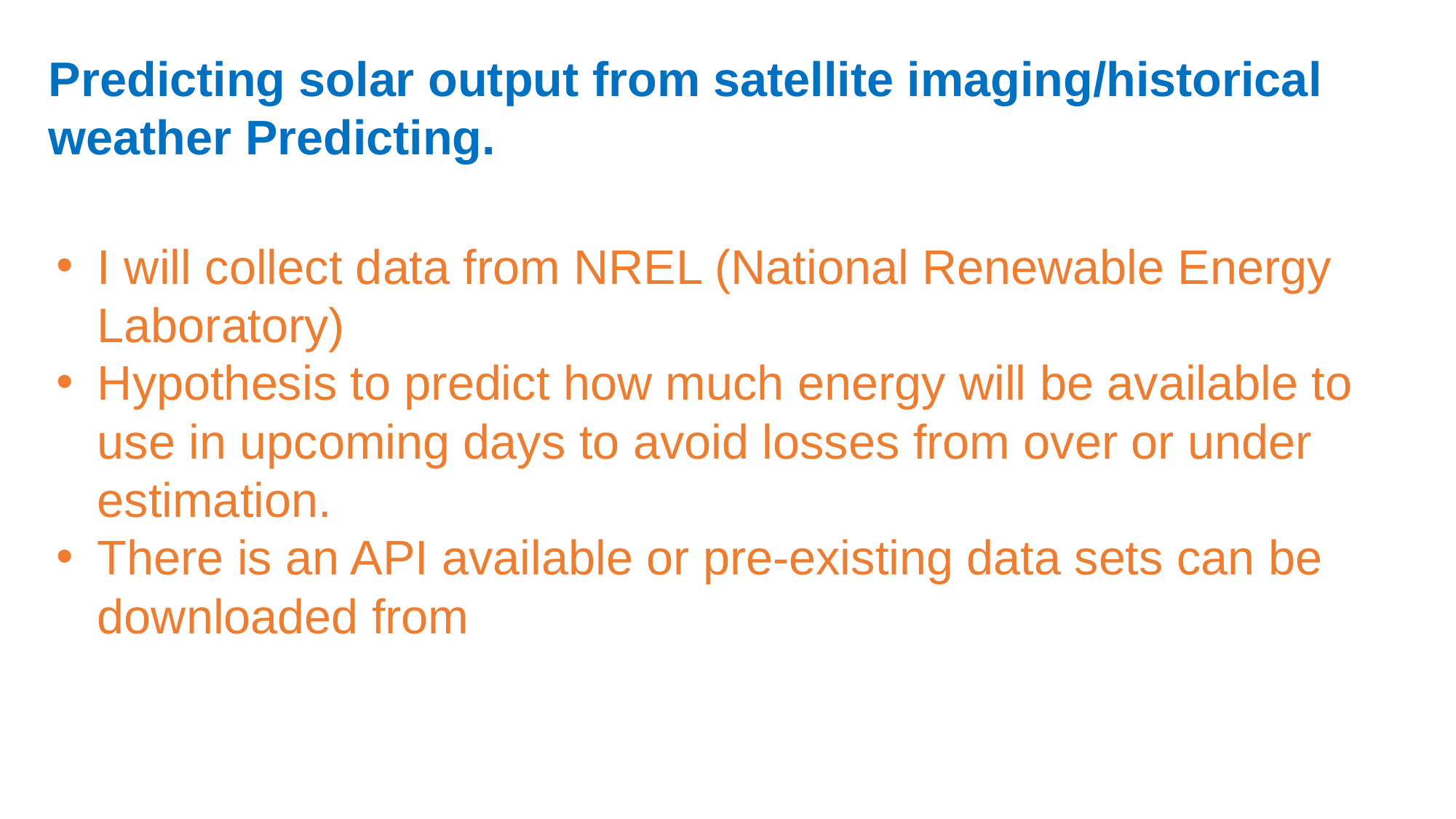

Predicting solar output from satellite imaging/historical weather Predicting.
I will collect data from NREL (National Renewable Energy Laboratory)
Hypothesis to predict how much energy will be available to use in upcoming days to avoid losses from over or under estimation.
There is an API available or pre-existing data sets can be downloaded from